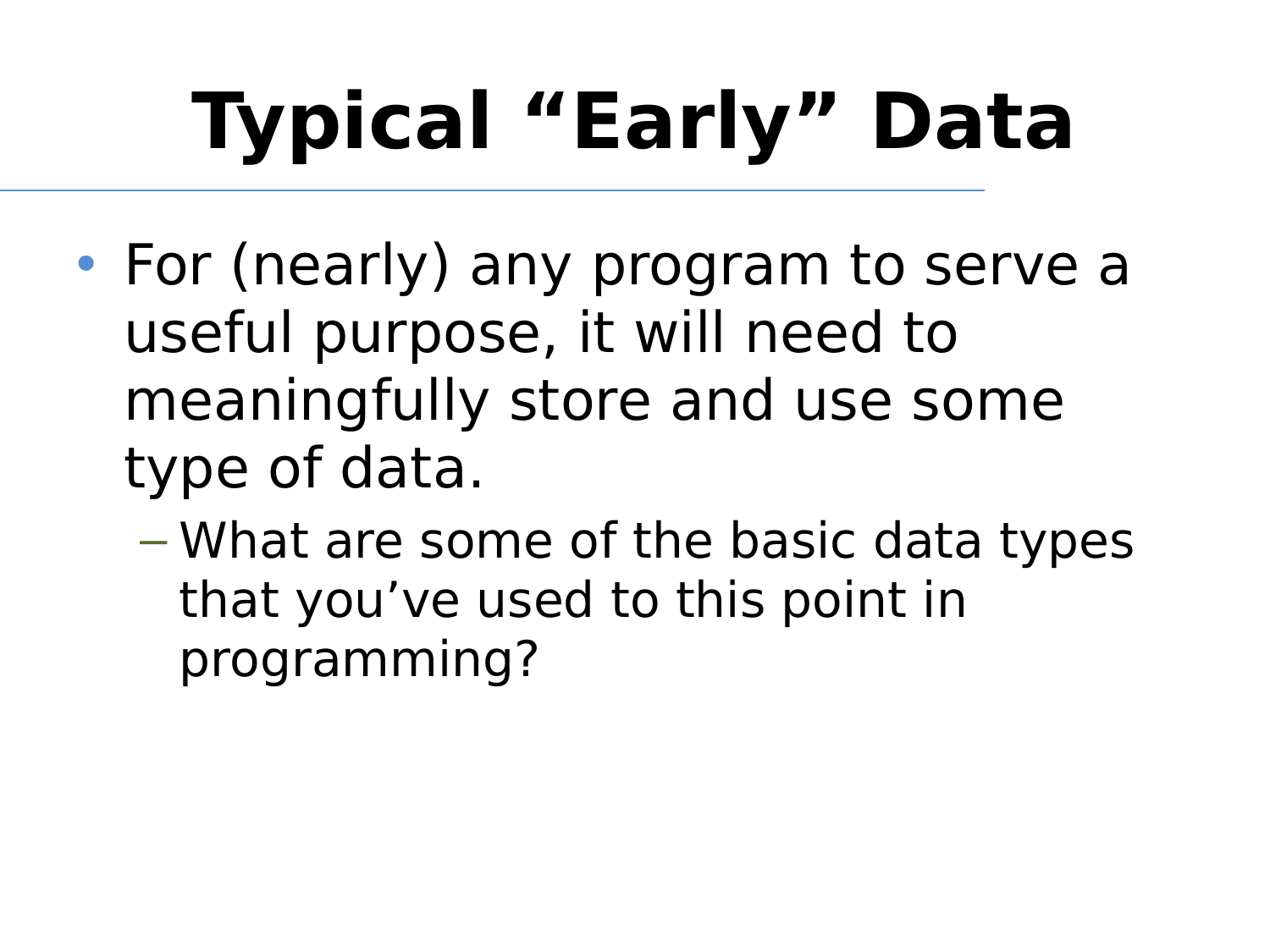

# Typical “Early” Data
For (nearly) any program to serve a useful purpose, it will need to meaningfully store and use some type of data.
What are some of the basic data types that you’ve used to this point in programming?